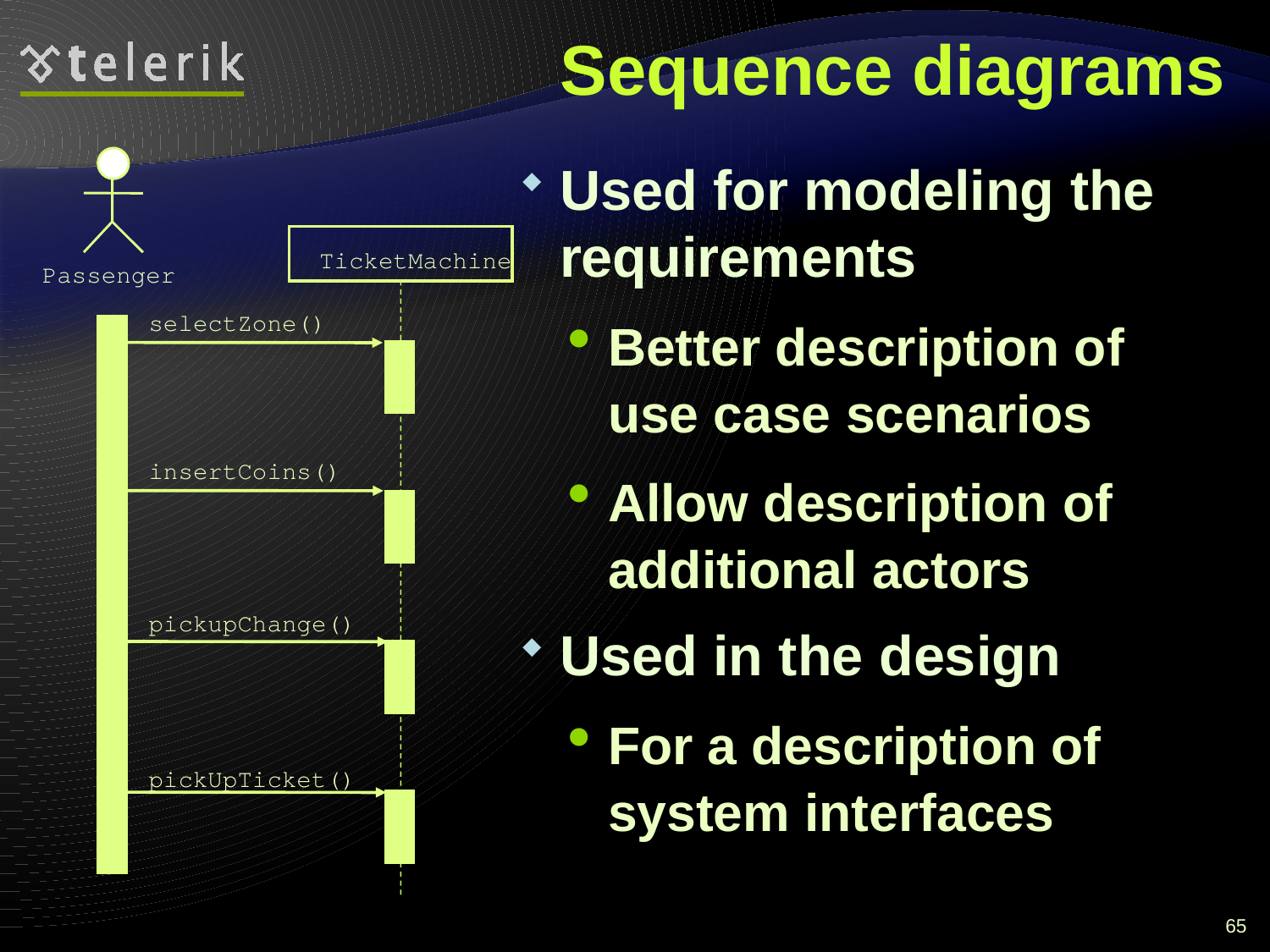

# Sequence diagrams

TicketMachine

Passenger
selectZone()

insertCoins()

pickupChange()

pickUpTicket()

Used for modeling the requirements
Better description of use case scenarios
Allow description of additional actors
Used in the design
For a description of system interfaces
65